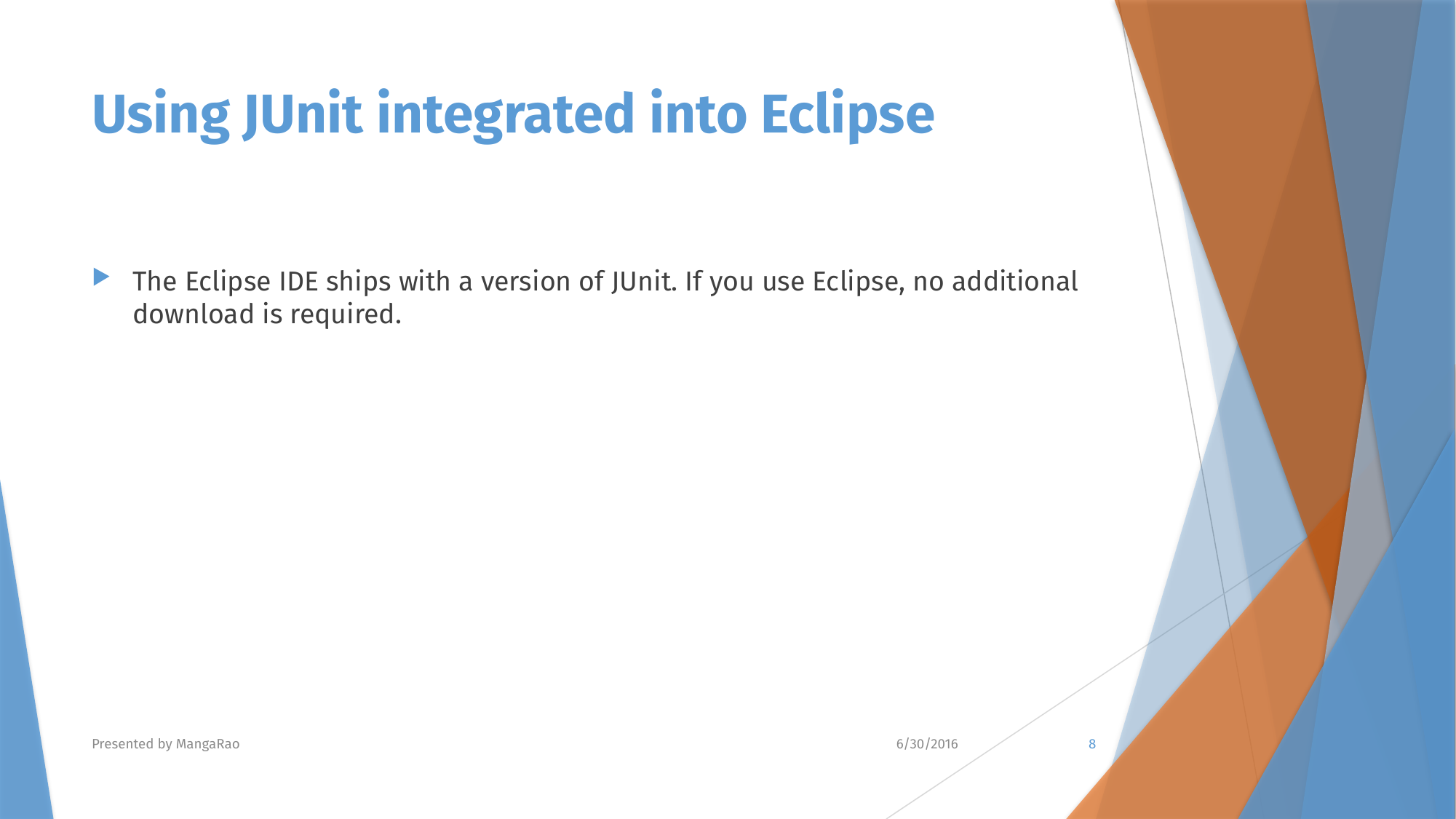

# Using JUnit integrated into Eclipse
The Eclipse IDE ships with a version of JUnit. If you use Eclipse, no additional download is required.

Presented by MangaRao
6/30/2016
8